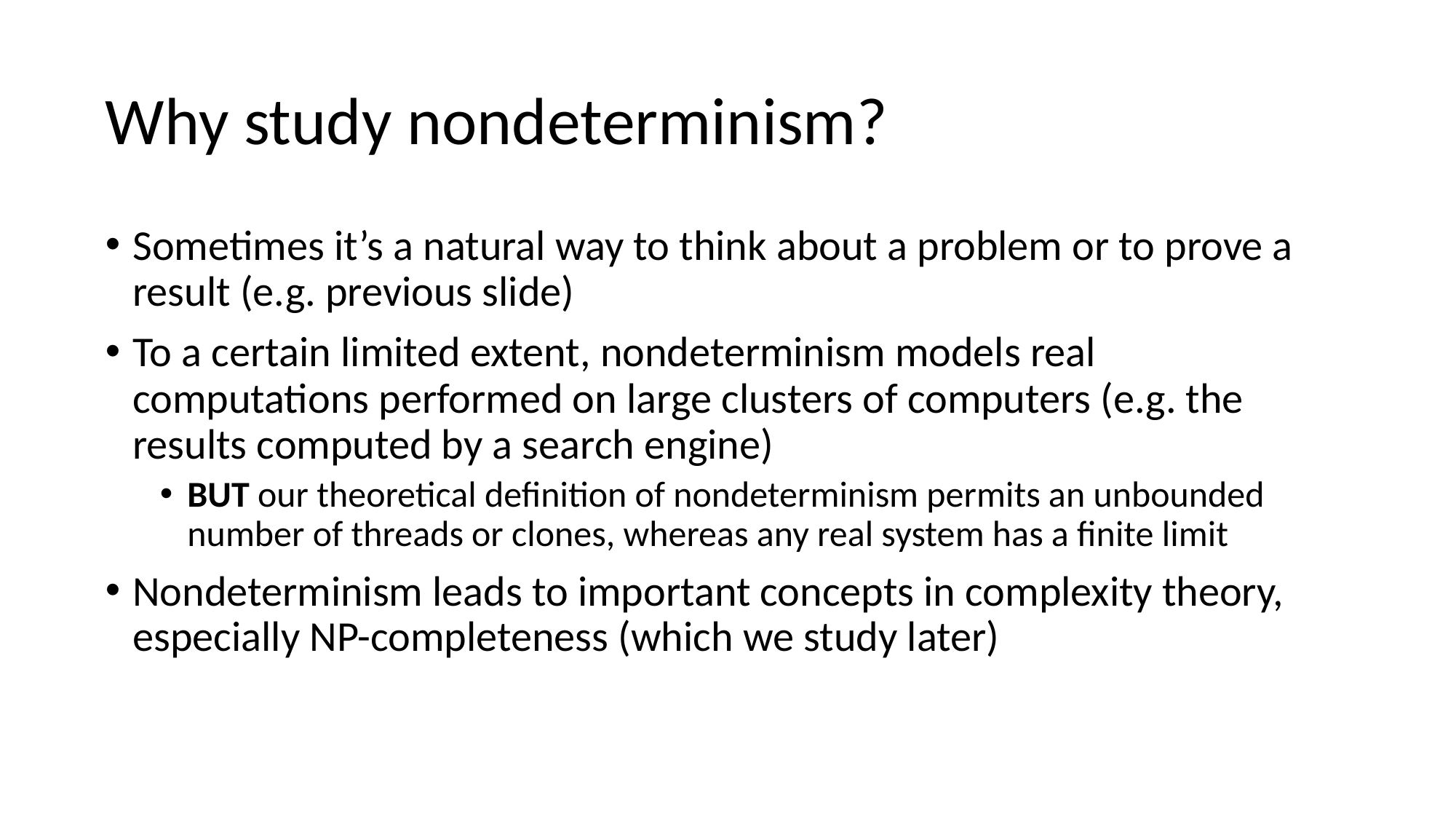

# Why study nondeterminism?
Sometimes it’s a natural way to think about a problem or to prove a result (e.g. previous slide)
To a certain limited extent, nondeterminism models real  computations performed on large clusters of computers (e.g. the results computed by a search engine)
BUT our theoretical definition of nondeterminism permits an unbounded number of threads or clones, whereas any real system has a finite limit
Nondeterminism leads to important concepts in complexity theory, especially NP-completeness (which we study later)